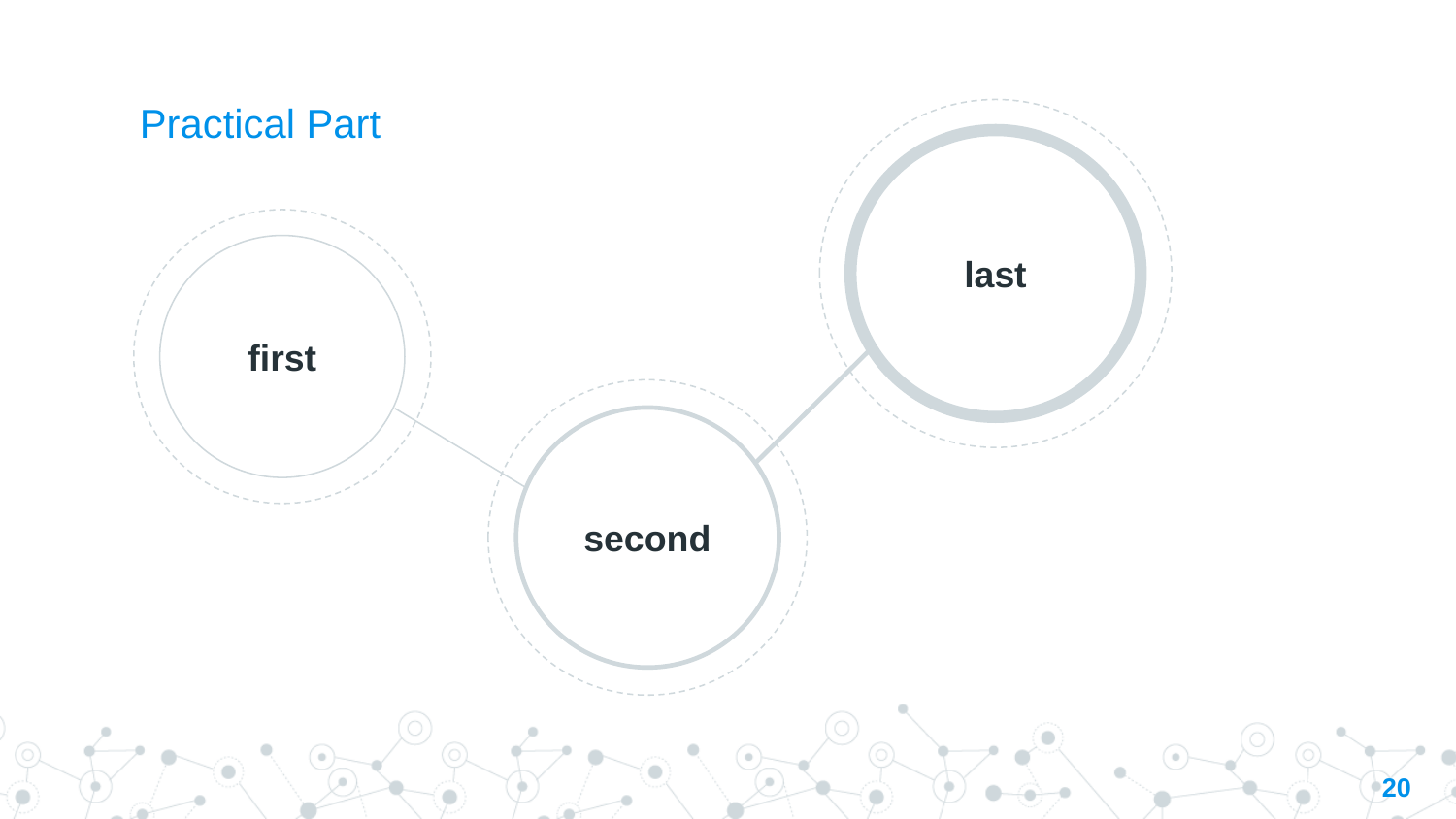

# Practical Part

last

first

second
20